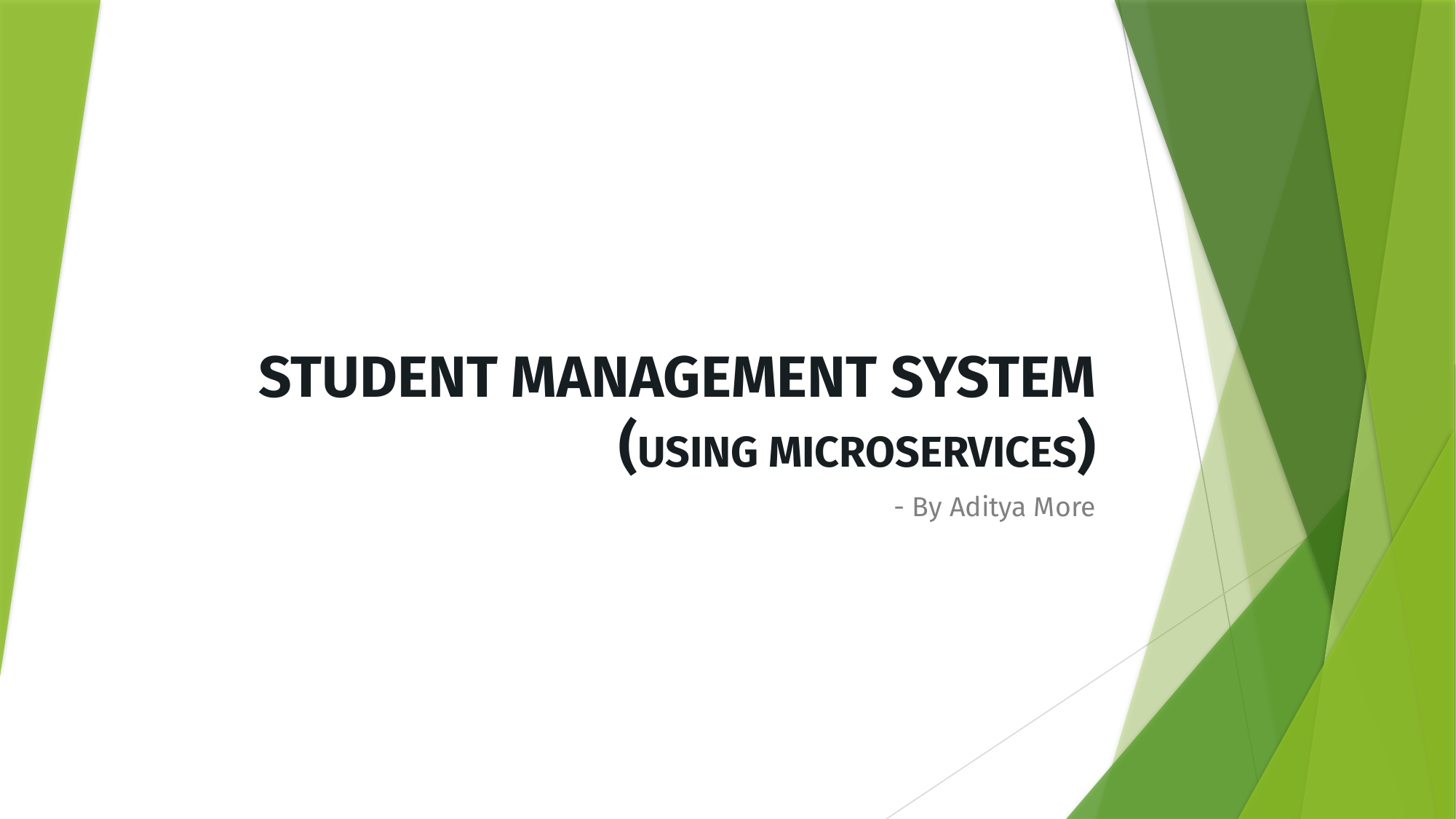

# STUDENT MANAGEMENT SYSTEM (USING MICROSERVICES)
- By Aditya More